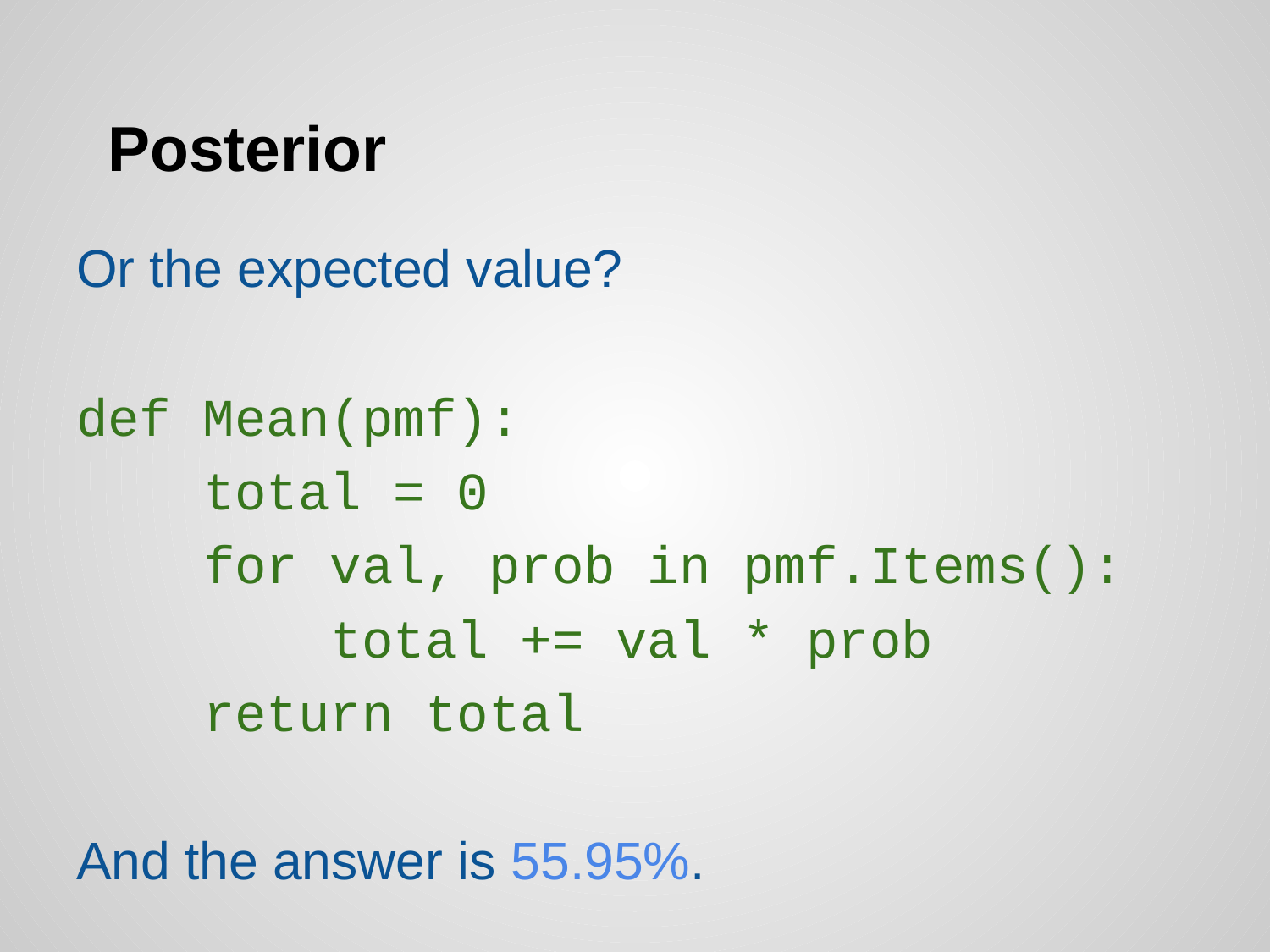

# Posterior
Or the expected value?

def Mean(pmf):
    total = 0
    for val, prob in pmf.Items():
        total += val * prob
    return total

And the answer is 55.95%.